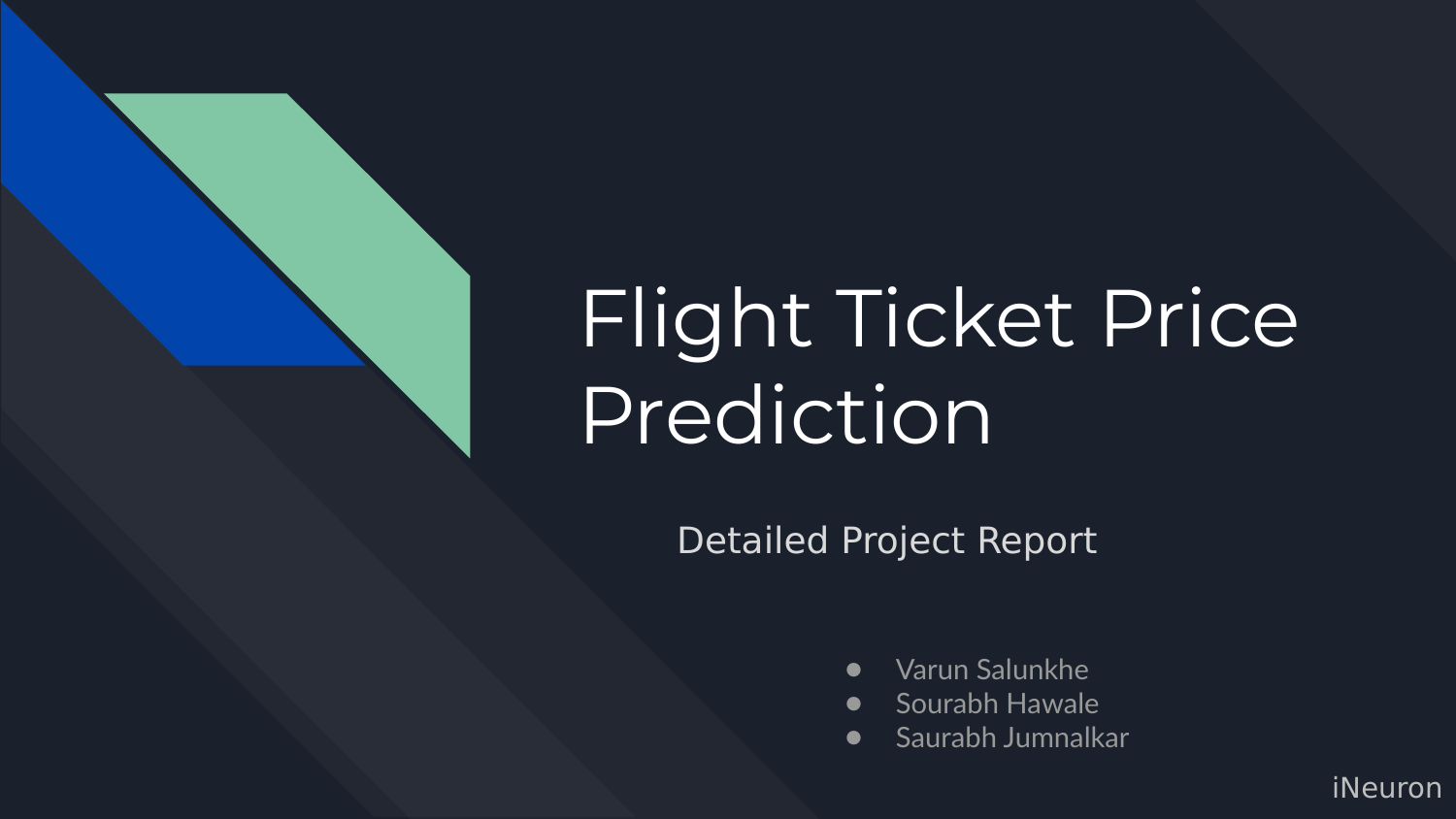

# Flight Ticket Price Prediction

Detailed Project Report

Varun Salunkhe
Sourabh Hawale
Saurabh Jumnalkar
iNeuron